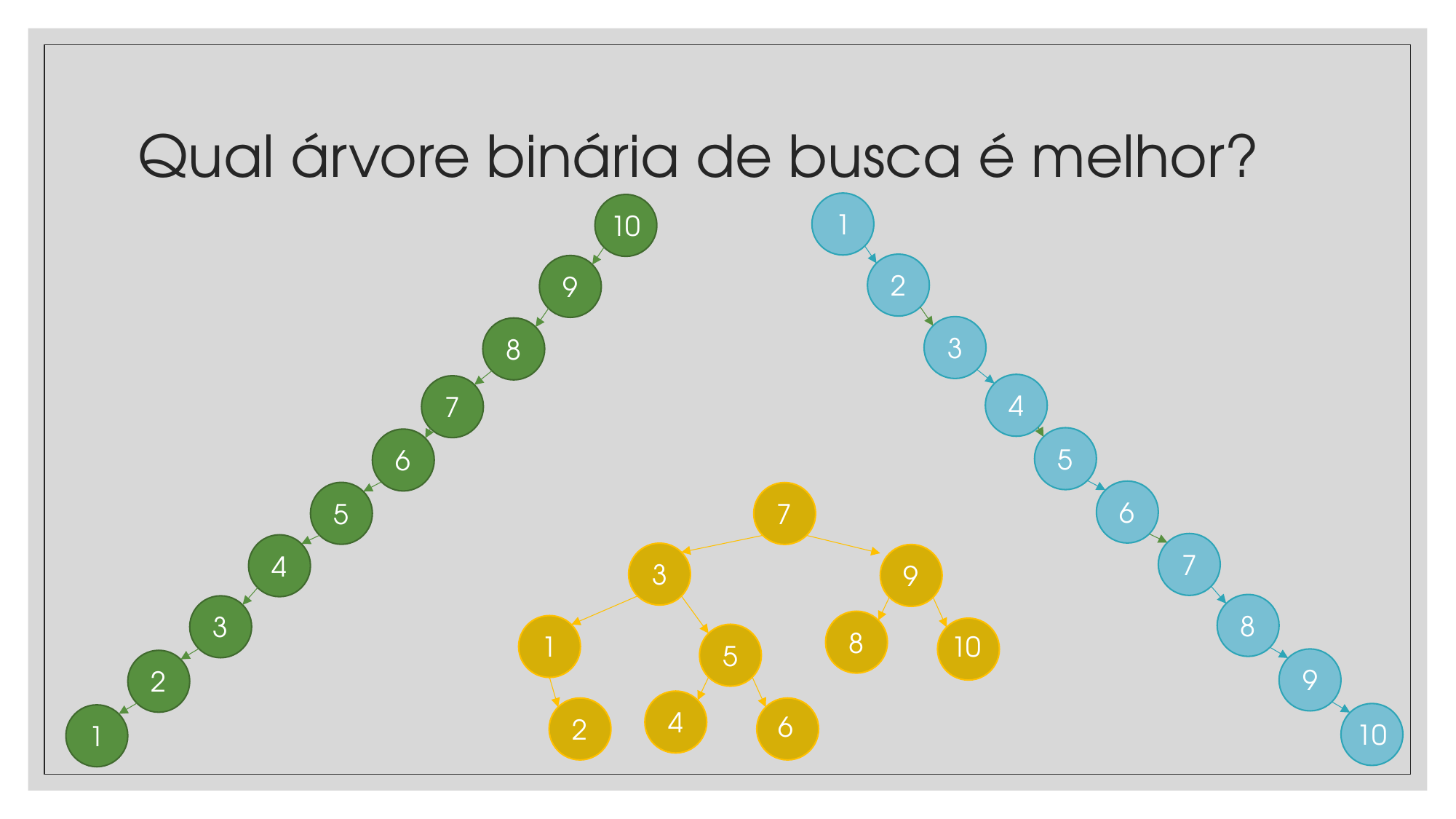

# Qual árvore binária de busca é melhor?
1
10
9
8
7
6
5
4
3
2
1
2
3
4
5
6
7
7
3
9
8
8
1
10
5
9
4
2
6
10